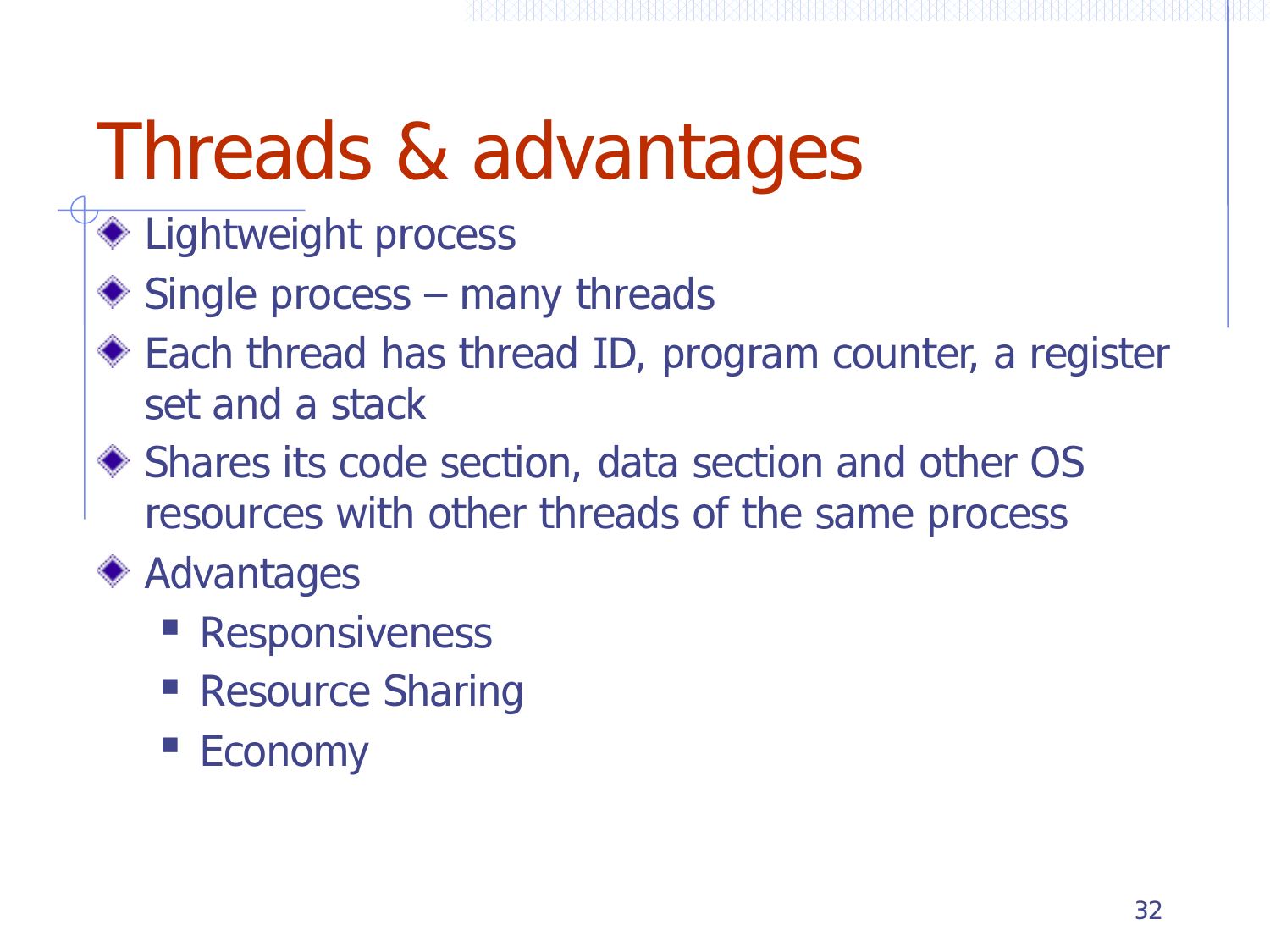

# Threads & advantages
Lightweight process
Single process – many threads
Each thread has thread ID, program counter, a register set and a stack
Shares its code section, data section and other OS resources with other threads of the same process
Advantages
Responsiveness
Resource Sharing
Economy

32